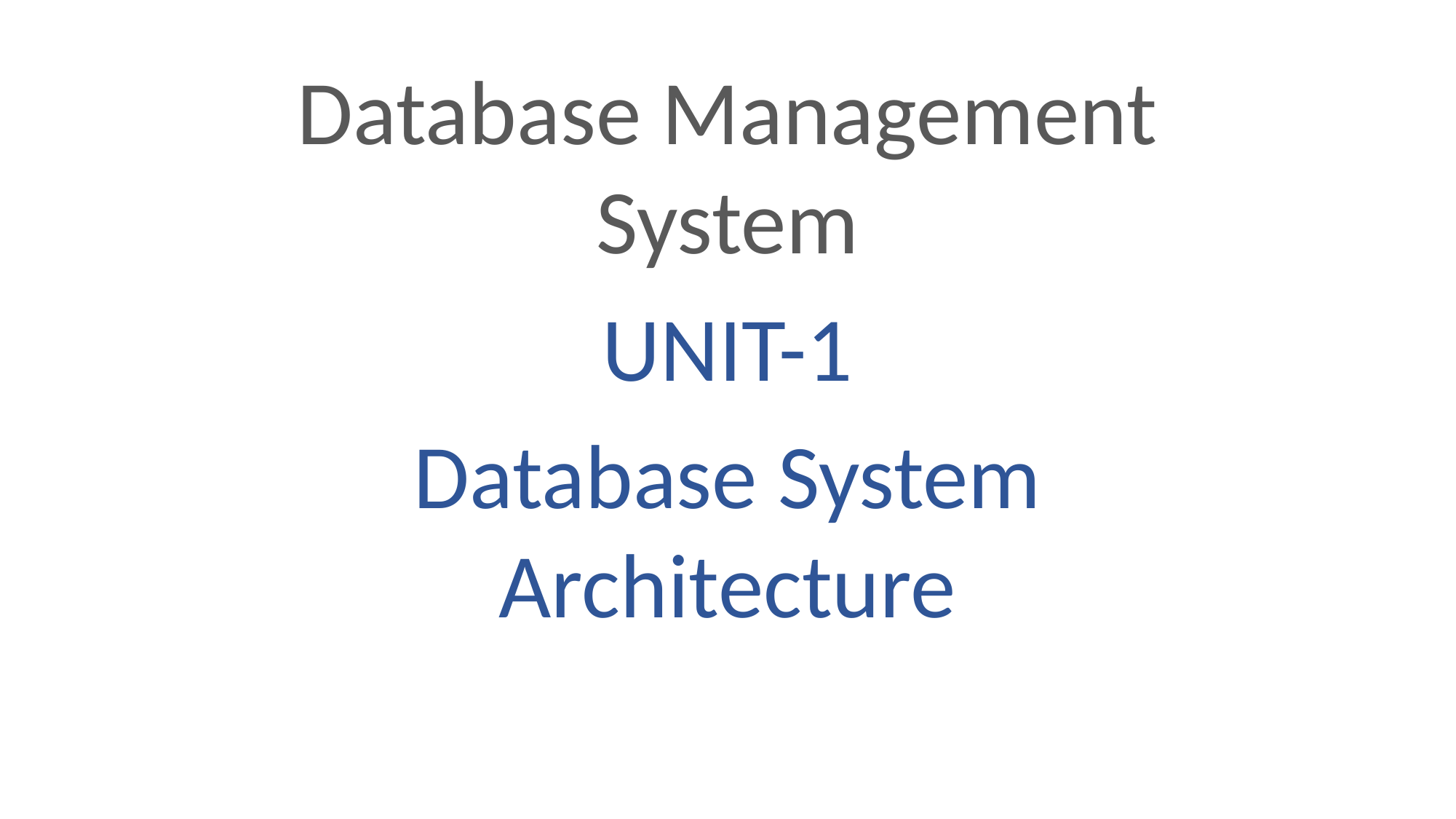

Database Management System
UNIT-1
Database System Architecture